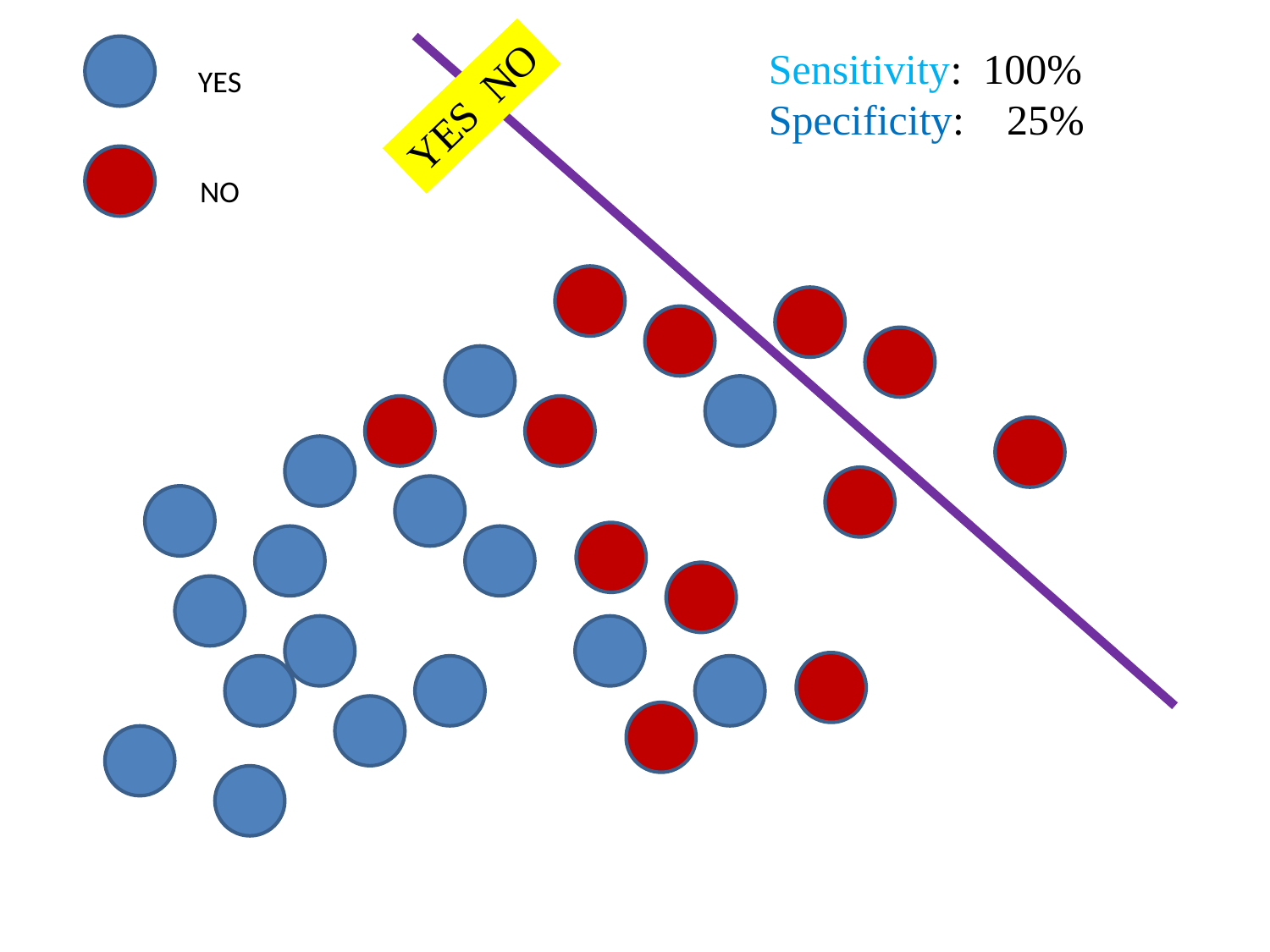

Sensitivity:  100%
Specificity:    25%
# YES NO
YES  NO